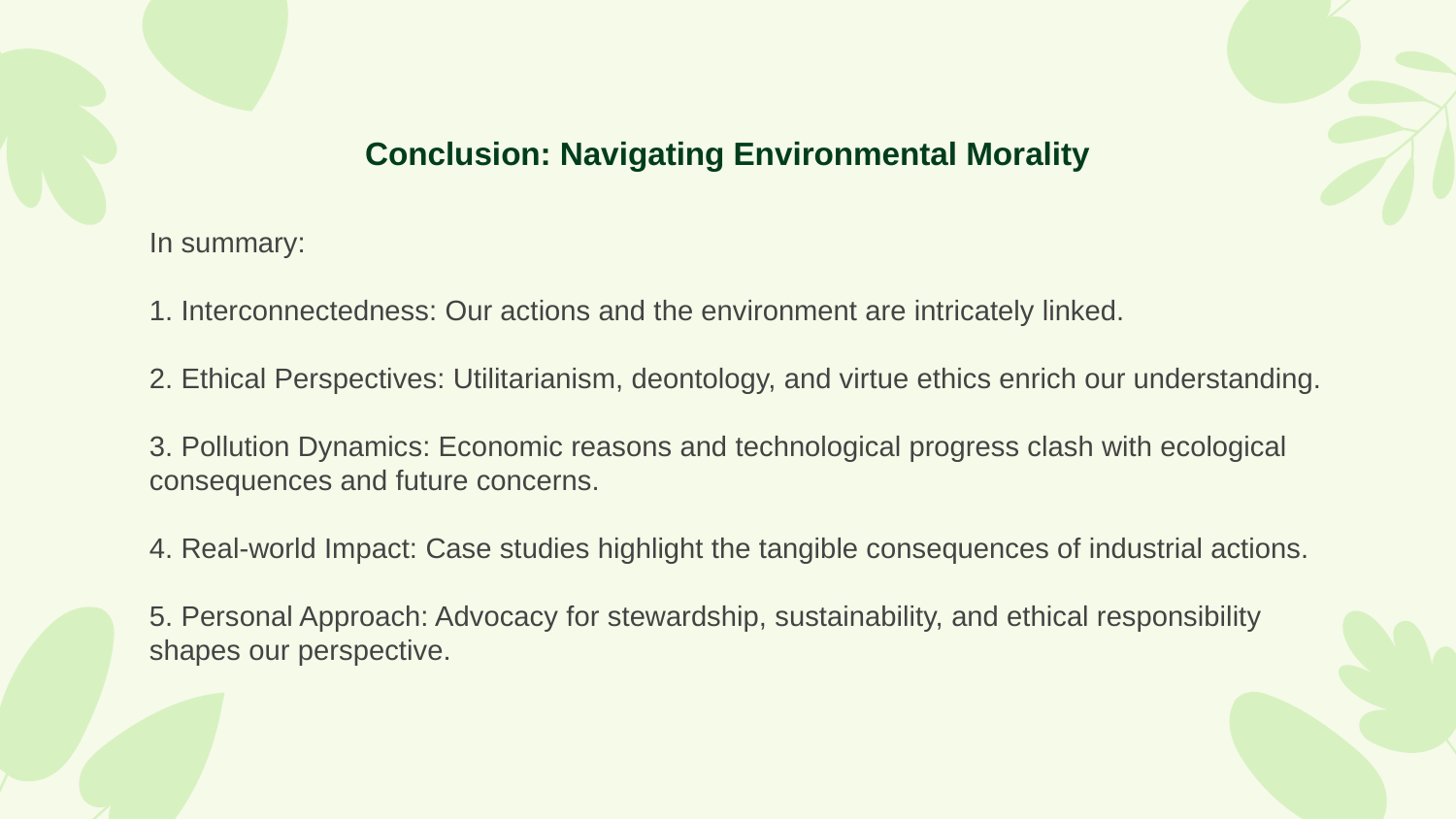

# Conclusion: Navigating Environmental Morality
In summary:

1. Interconnectedness: Our actions and the environment are intricately linked.

2. Ethical Perspectives: Utilitarianism, deontology, and virtue ethics enrich our understanding.

3. Pollution Dynamics: Economic reasons and technological progress clash with ecological consequences and future concerns.

4. Real-world Impact: Case studies highlight the tangible consequences of industrial actions.

5. Personal Approach: Advocacy for stewardship, sustainability, and ethical responsibility shapes our perspective.